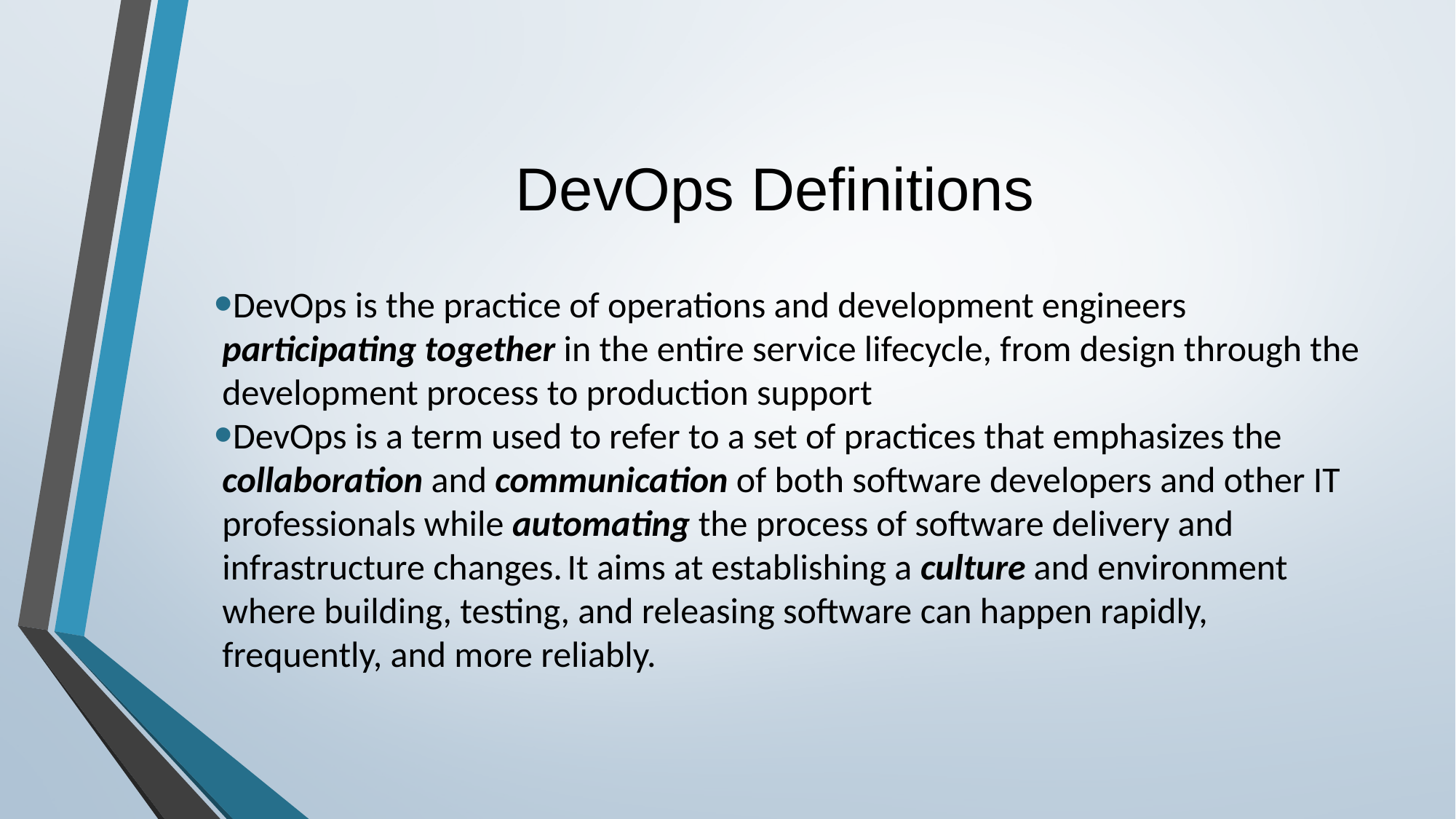

# DevOps Definitions
DevOps is the practice of operations and development engineers participating together in the entire service lifecycle, from design through the development process to production support
DevOps is a term used to refer to a set of practices that emphasizes the collaboration and communication of both software developers and other IT professionals while automating the process of software delivery and infrastructure changes. It aims at establishing a culture and environment where building, testing, and releasing software can happen rapidly, frequently, and more reliably.